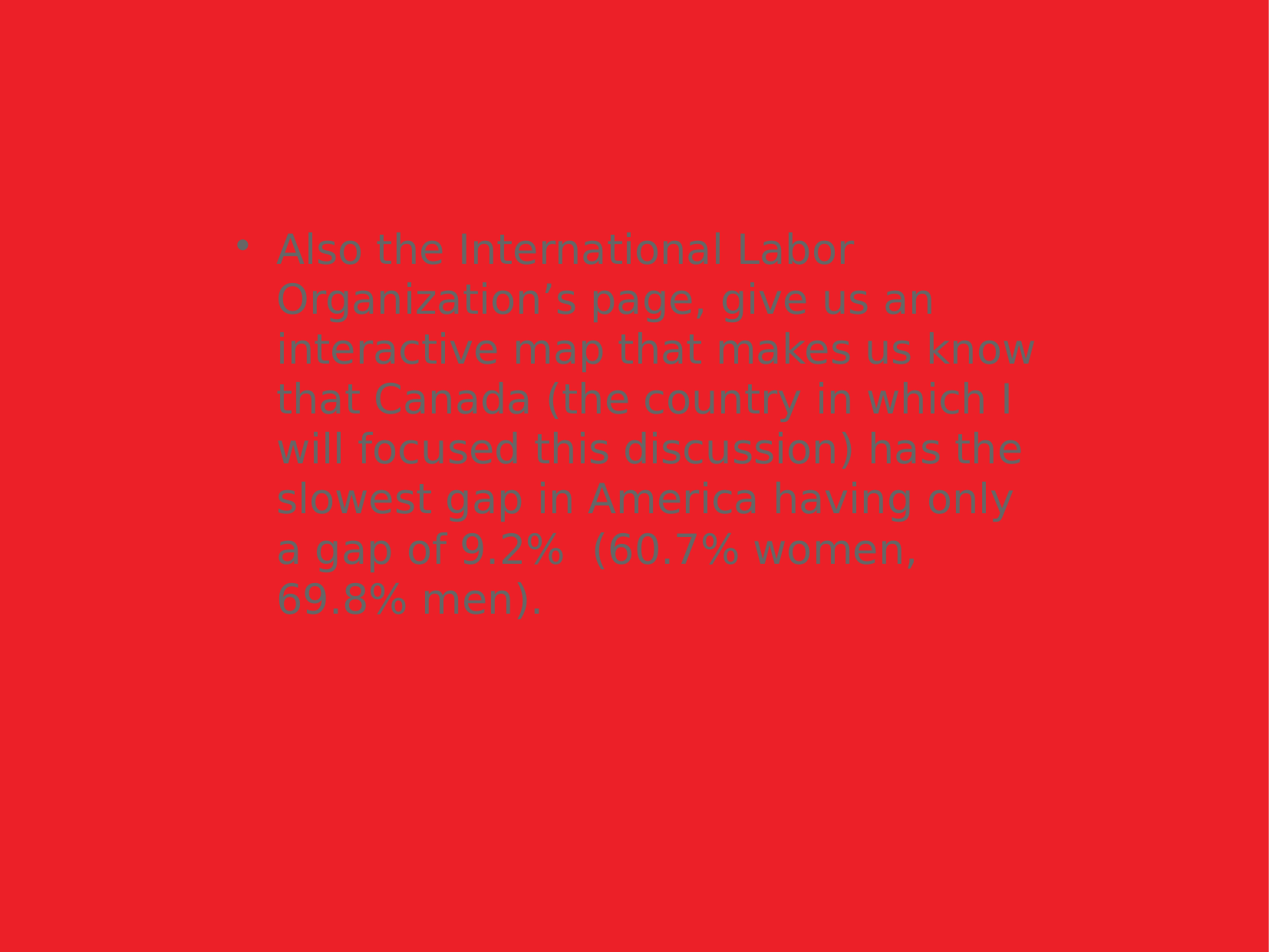

Also the International Labor Organization’s page, give us an interactive map that makes us know that Canada (the country in which I will focused this discussion) has the slowest gap in America having only a gap of 9.2%  (60.7% women, 69.8% men).